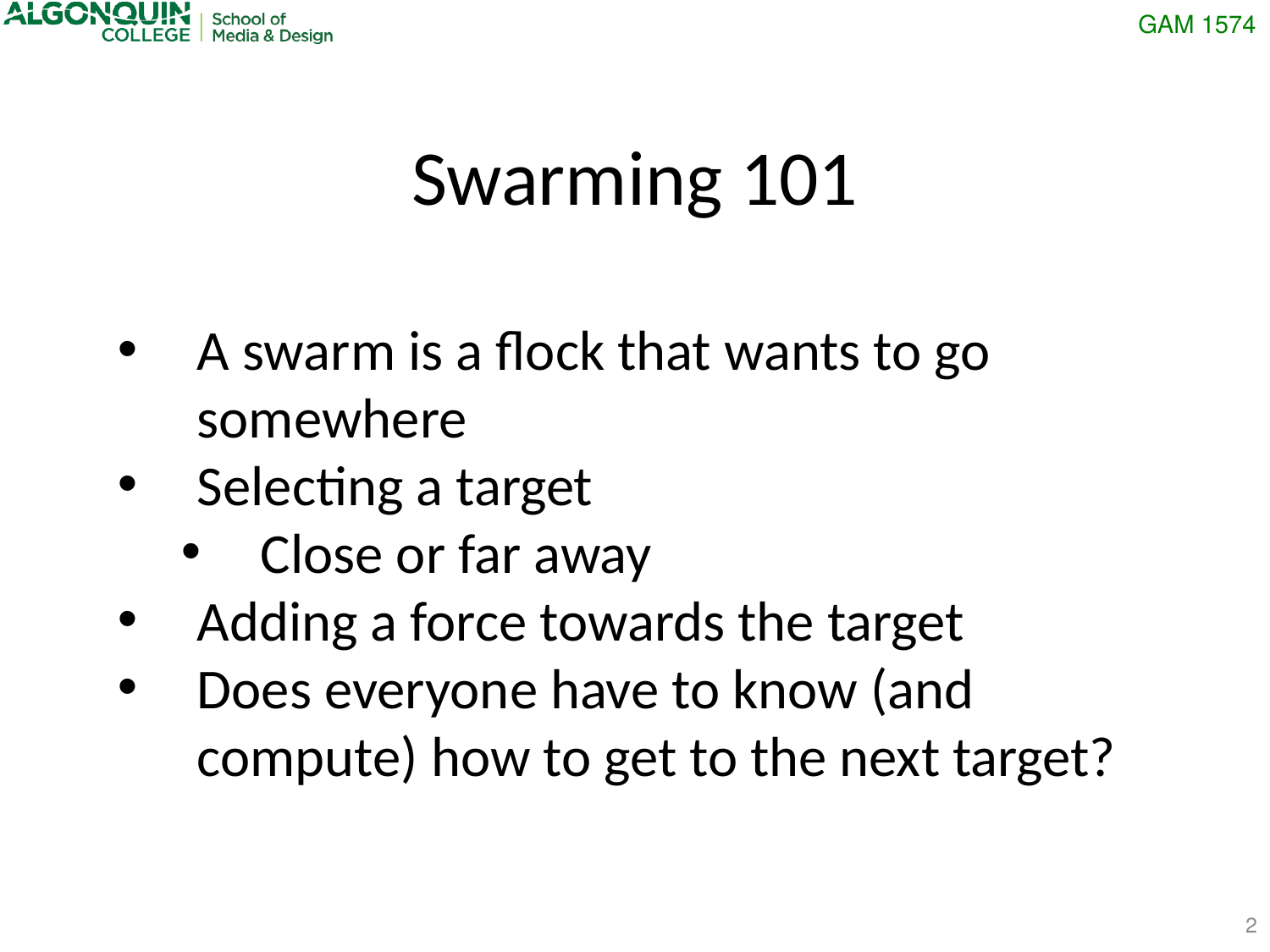

Swarming 101

A swarm is a flock that wants to go somewhere
Selecting a target
Close or far away
Adding a force towards the target
Does everyone have to know (and compute) how to get to the next target?

2